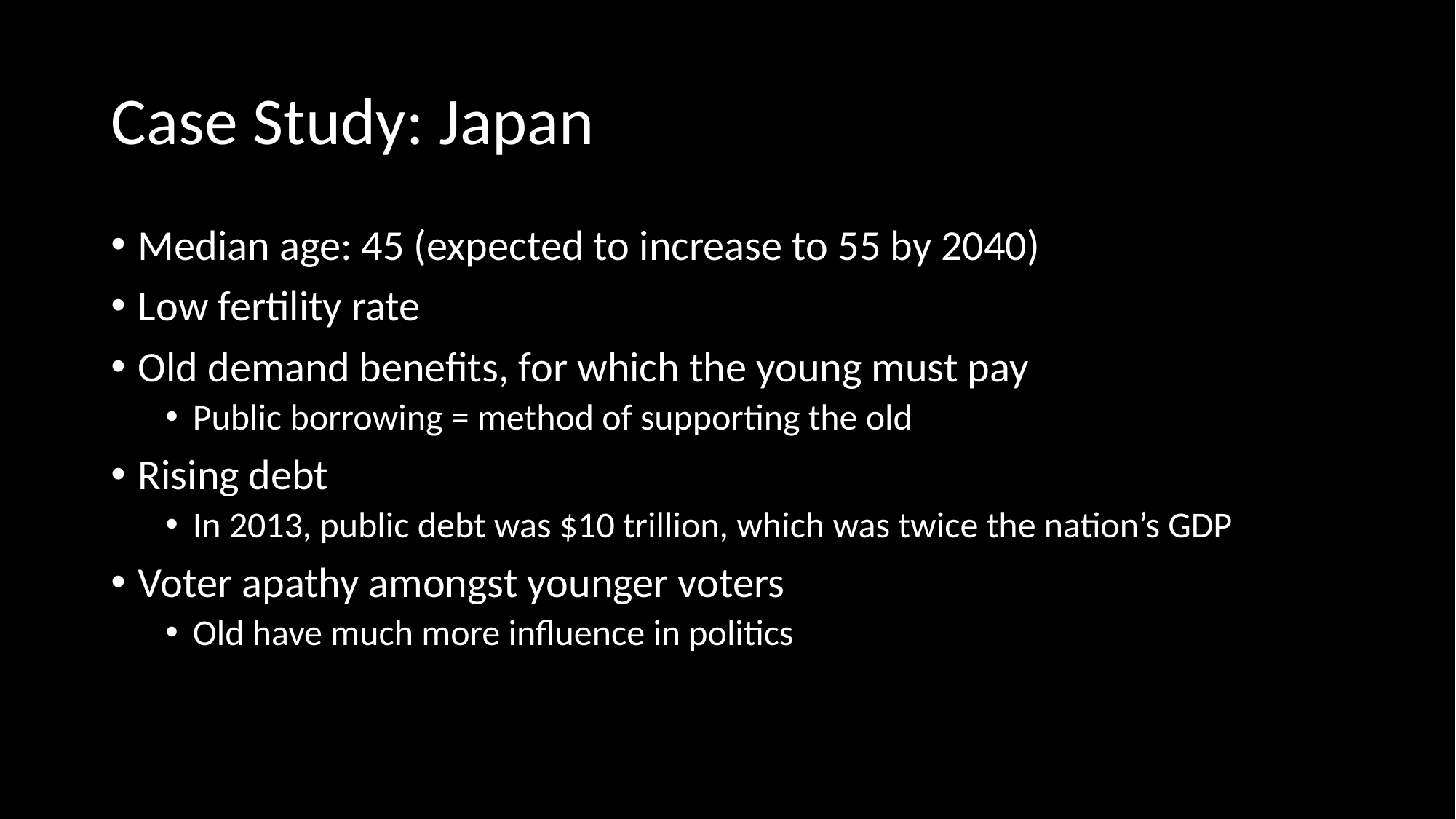

# Case Study: Japan
Median age: 45 (expected to increase to 55 by 2040)
Low fertility rate
Old demand benefits, for which the young must pay
Public borrowing = method of supporting the old
Rising debt
In 2013, public debt was $10 trillion, which was twice the nation’s GDP
Voter apathy amongst younger voters
Old have much more influence in politics